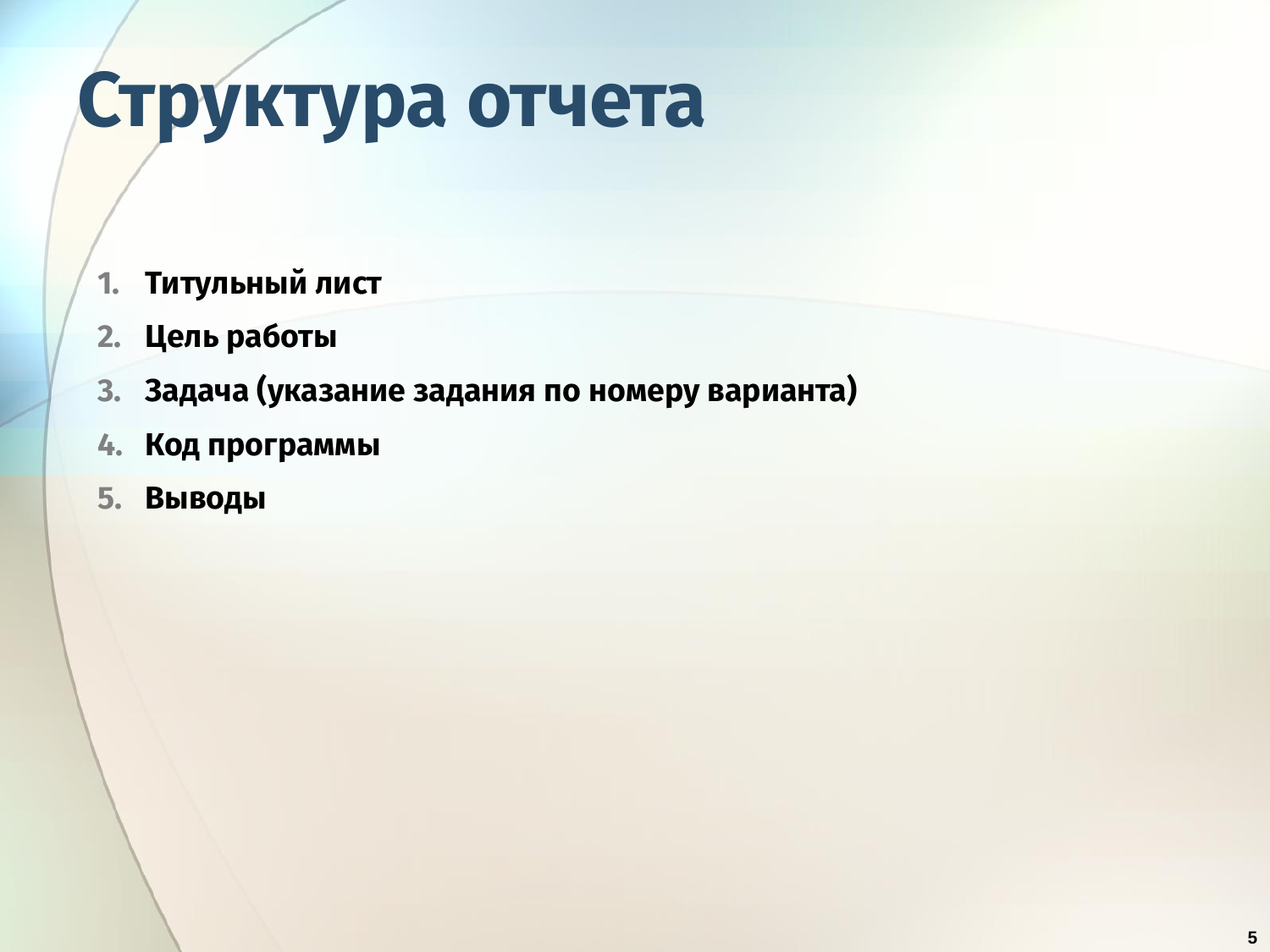

# Структура отчета
Титульный лист
Цель работы
Задача (указание задания по номеру варианта)
Код программы
Выводы

5